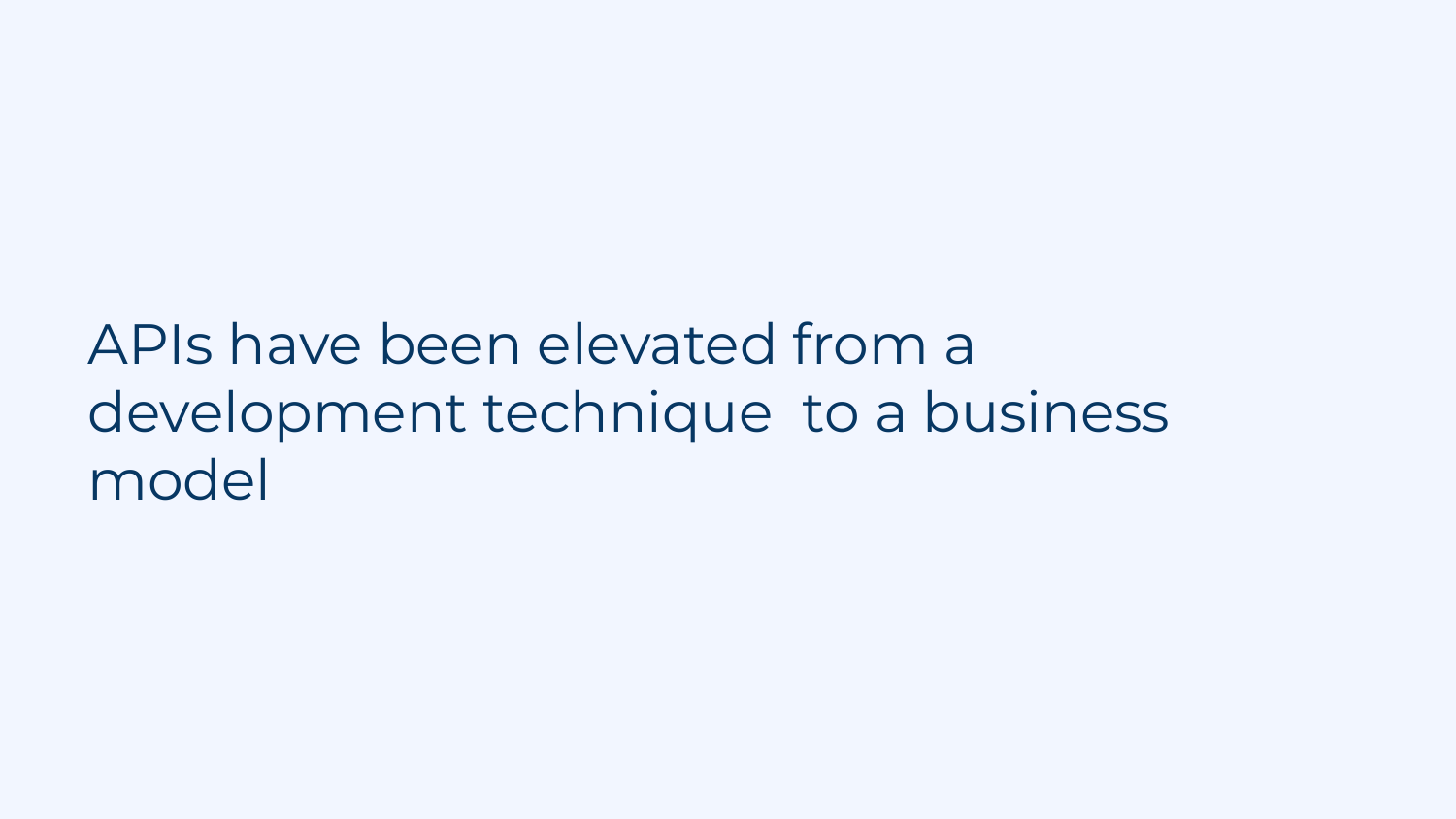

# APIs have been elevated from a development technique  to a business model